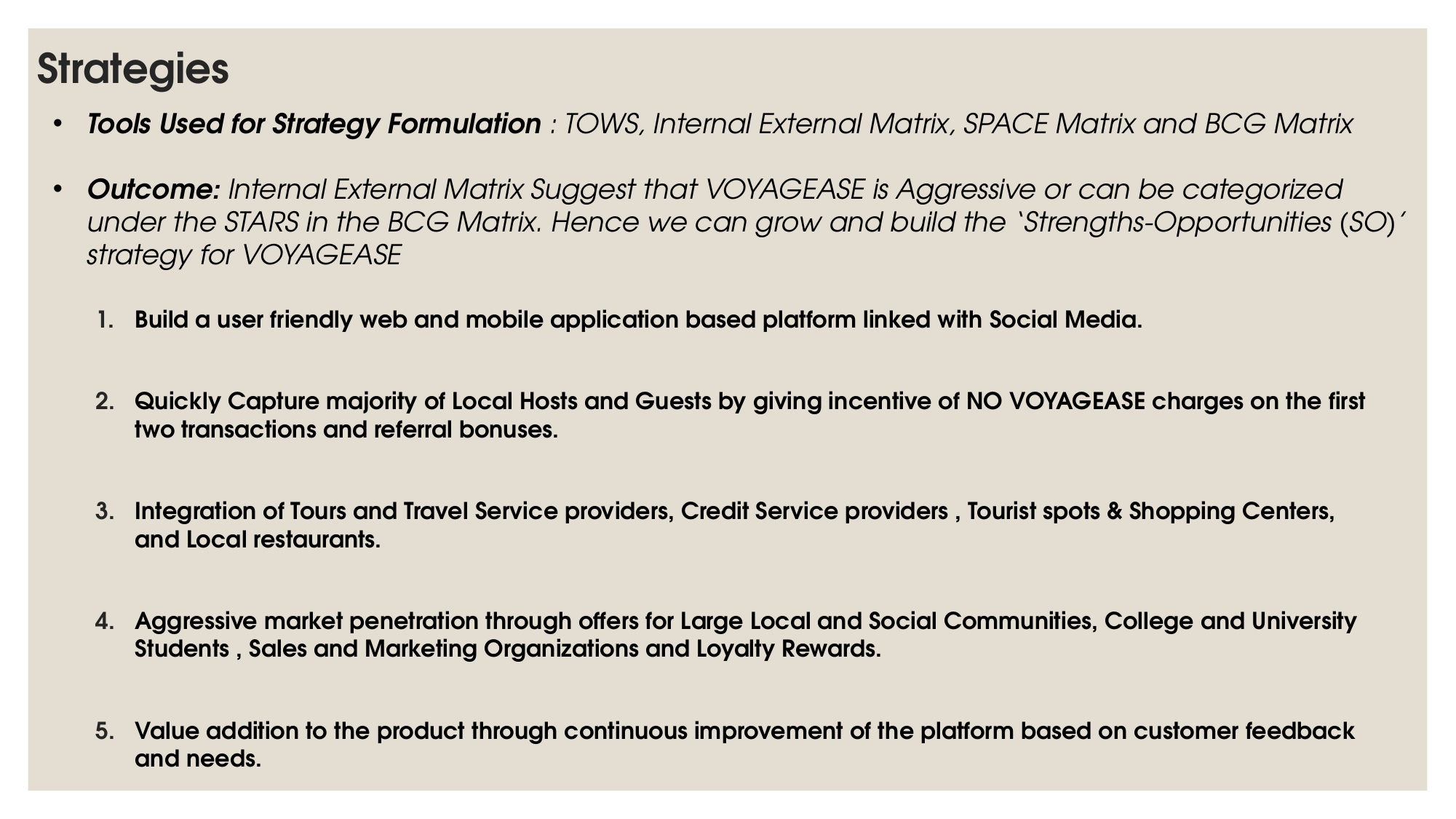

# Strategies
Tools Used for Strategy Formulation : TOWS, Internal External Matrix, SPACE Matrix and BCG Matrix

Outcome: Internal External Matrix Suggest that VOYAGEASE is Aggressive or can be categorized under the STARS in the BCG Matrix. Hence we can grow and build the ‘Strengths-Opportunities (SO)’ strategy for VOYAGEASE
Build a user friendly web and mobile application based platform linked with Social Media.

Quickly Capture majority of Local Hosts and Guests by giving incentive of NO VOYAGEASE charges on the first two transactions and referral bonuses.

Integration of Tours and Travel Service providers, Credit Service providers , Tourist spots & Shopping Centers, and Local restaurants.

Aggressive market penetration through offers for Large Local and Social Communities, College and University Students , Sales and Marketing Organizations and Loyalty Rewards.

Value addition to the product through continuous improvement of the platform based on customer feedback and needs.